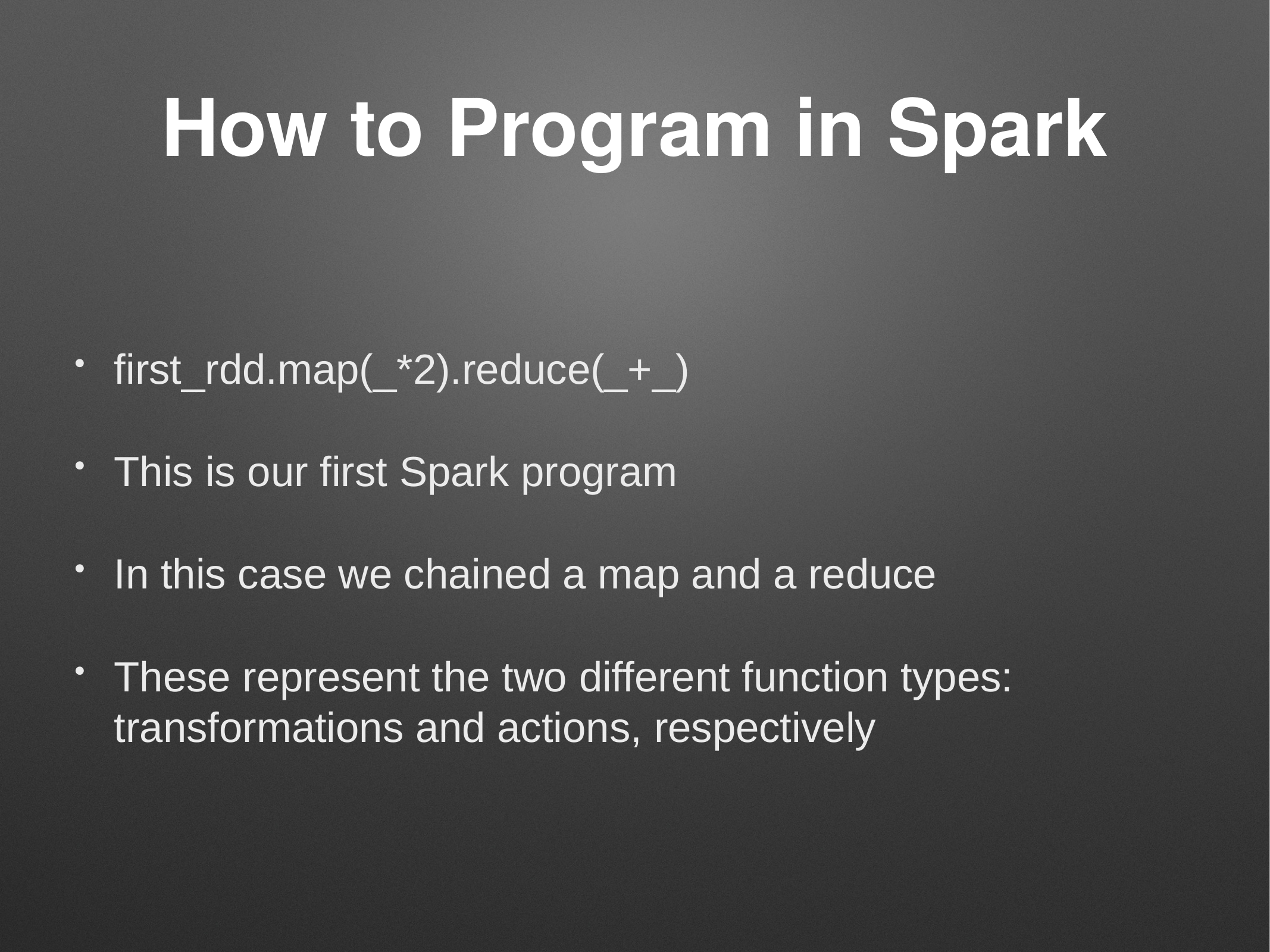

# How to Program in Spark
first_rdd.map(_*2).reduce(_+_)
This is our first Spark program
In this case we chained a map and a reduce
These represent the two different function types:  transformations and actions, respectively